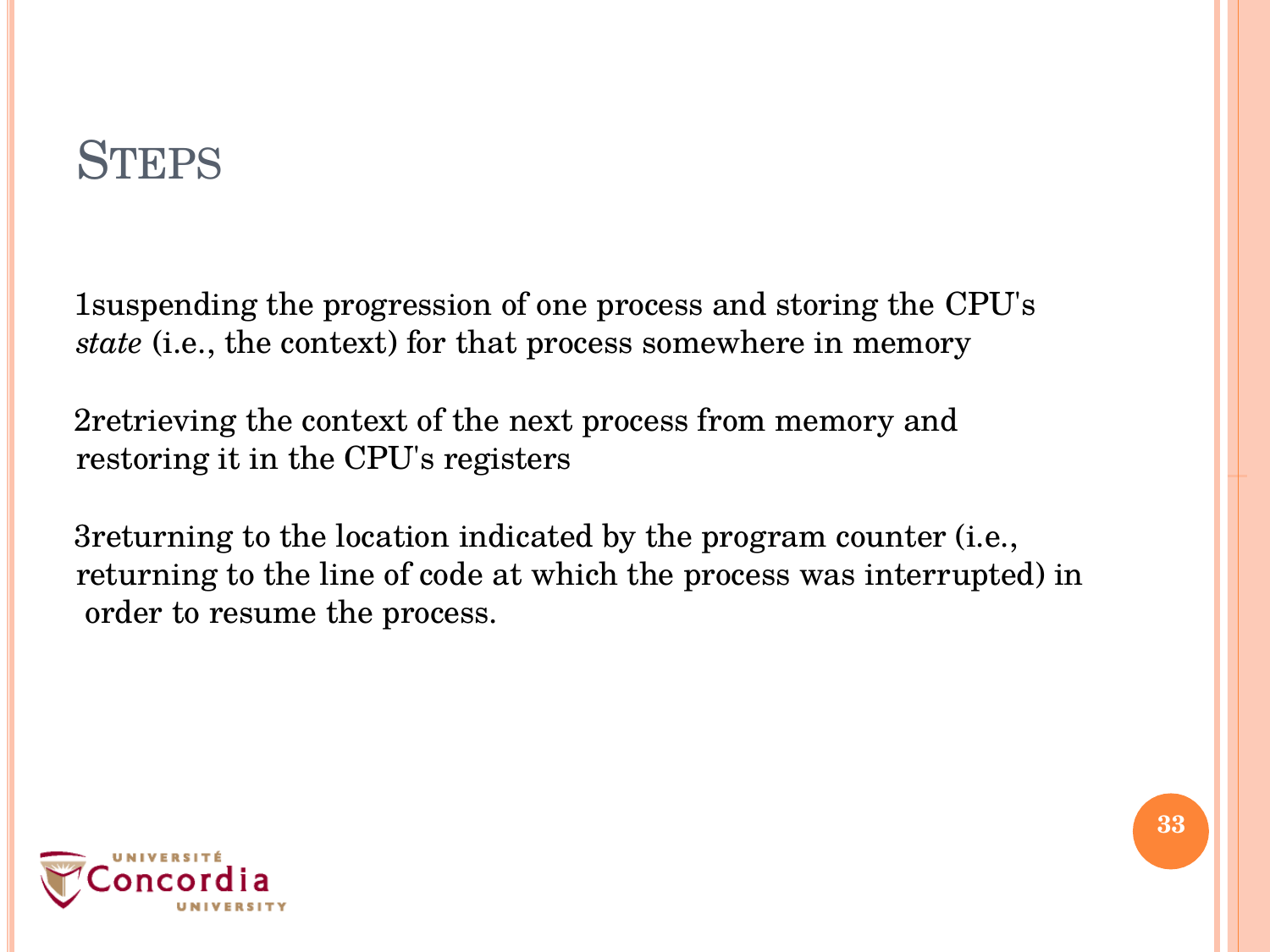

# STEPS
suspending the progression of one process and storing the CPU's
state (i.e., the context) for that process somewhere in memory

retrieving the context of the next process from memory and  restoring it in the CPU's registers

returning to the location indicated by the program counter (i.e.,  returning to the line of code at which the process was interrupted) in  order to resume the process.
33